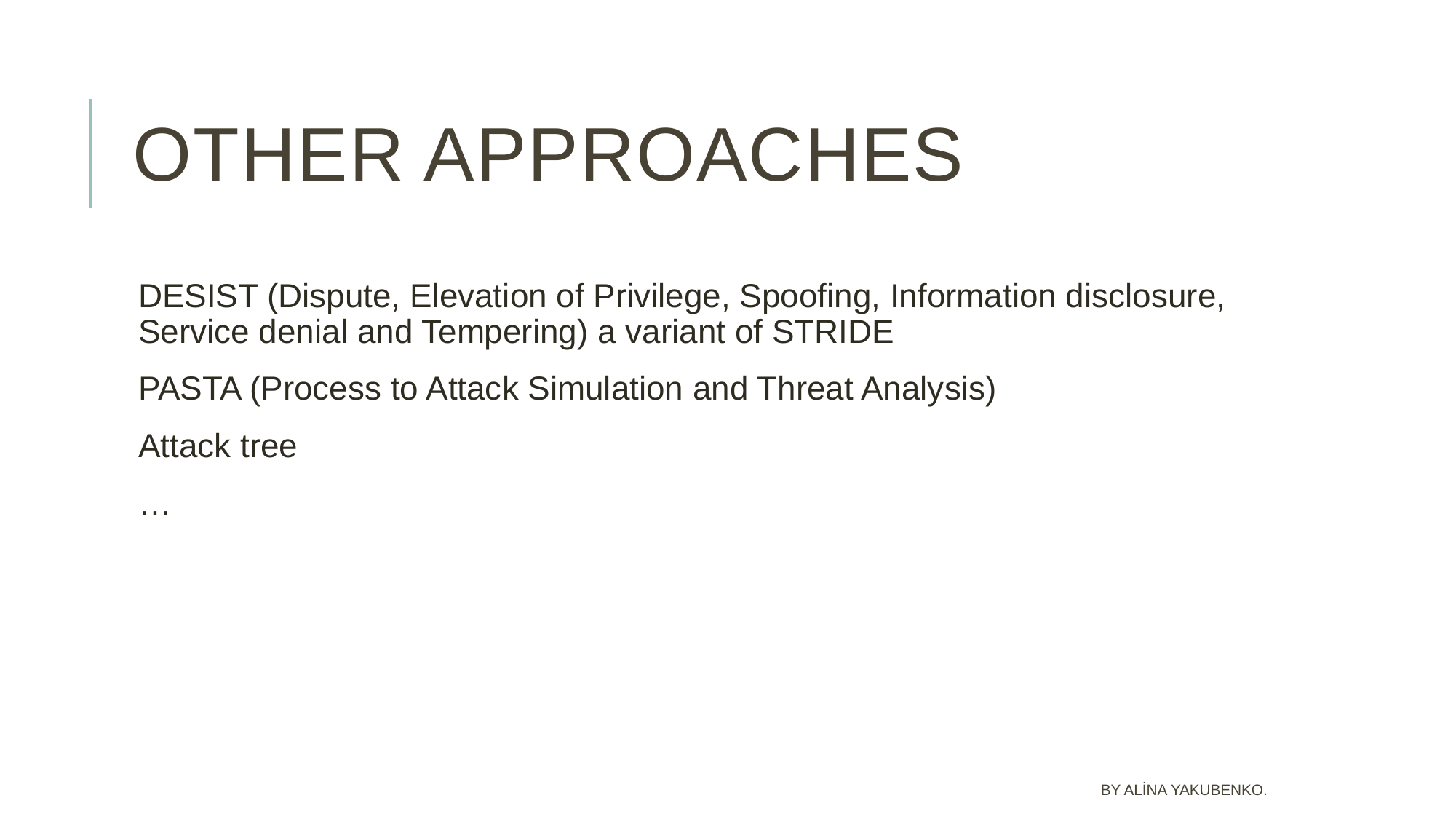

# Other approaches
DESIST (Dispute, Elevation of Privilege, Spoofing, Information disclosure, Service denial and Tempering) a variant of STRIDE
PASTA (Process to Attack Simulation and Threat Analysis)
Attack tree
…
By Alina Yakubenko.